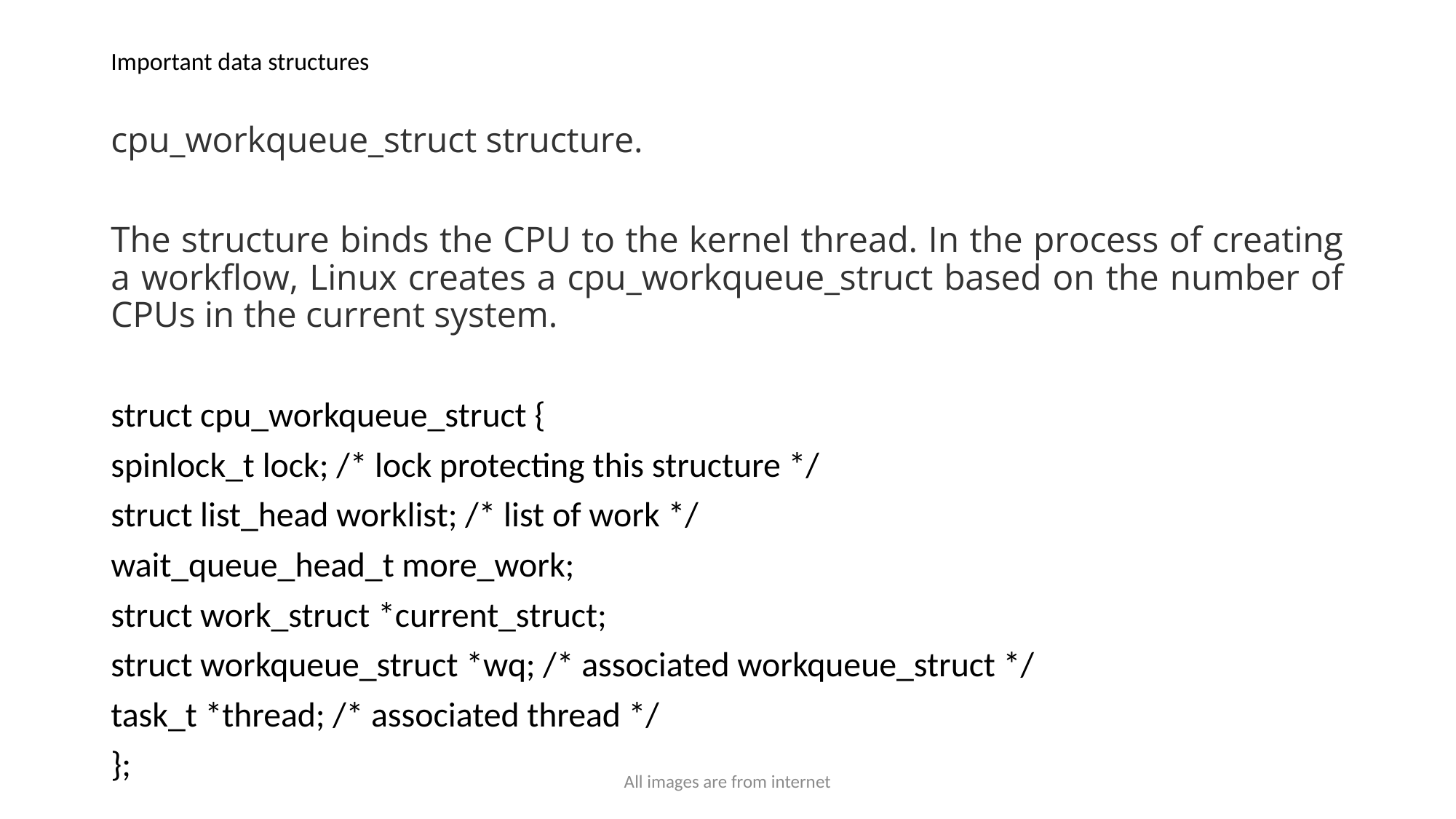

# Important data structures
cpu_workqueue_struct structure.

The structure binds the CPU to the kernel thread. In the process of creating a workflow, Linux creates a cpu_workqueue_struct based on the number of CPUs in the current system.

struct cpu_workqueue_struct {
spinlock_t lock; /* lock protecting this structure */
struct list_head worklist; /* list of work */
wait_queue_head_t more_work;
struct work_struct *current_struct;
struct workqueue_struct *wq; /* associated workqueue_struct */
task_t *thread; /* associated thread */
};
All images are from internet